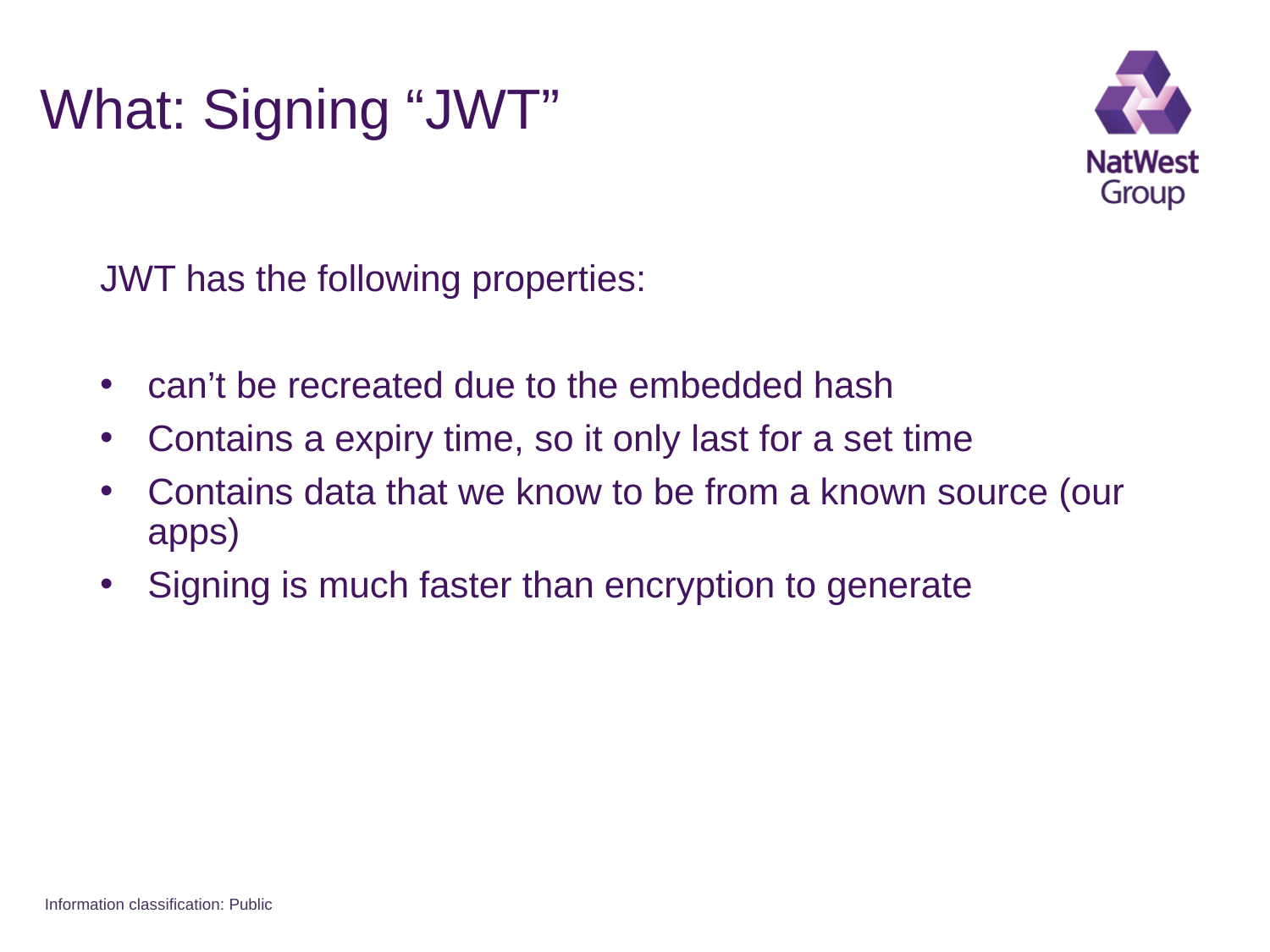

# What: Signing “JWT”
JWT has the following properties:

can’t be recreated due to the embedded hash
Contains a expiry time, so it only last for a set time
Contains data that we know to be from a known source (our apps)
Signing is much faster than encryption to generate